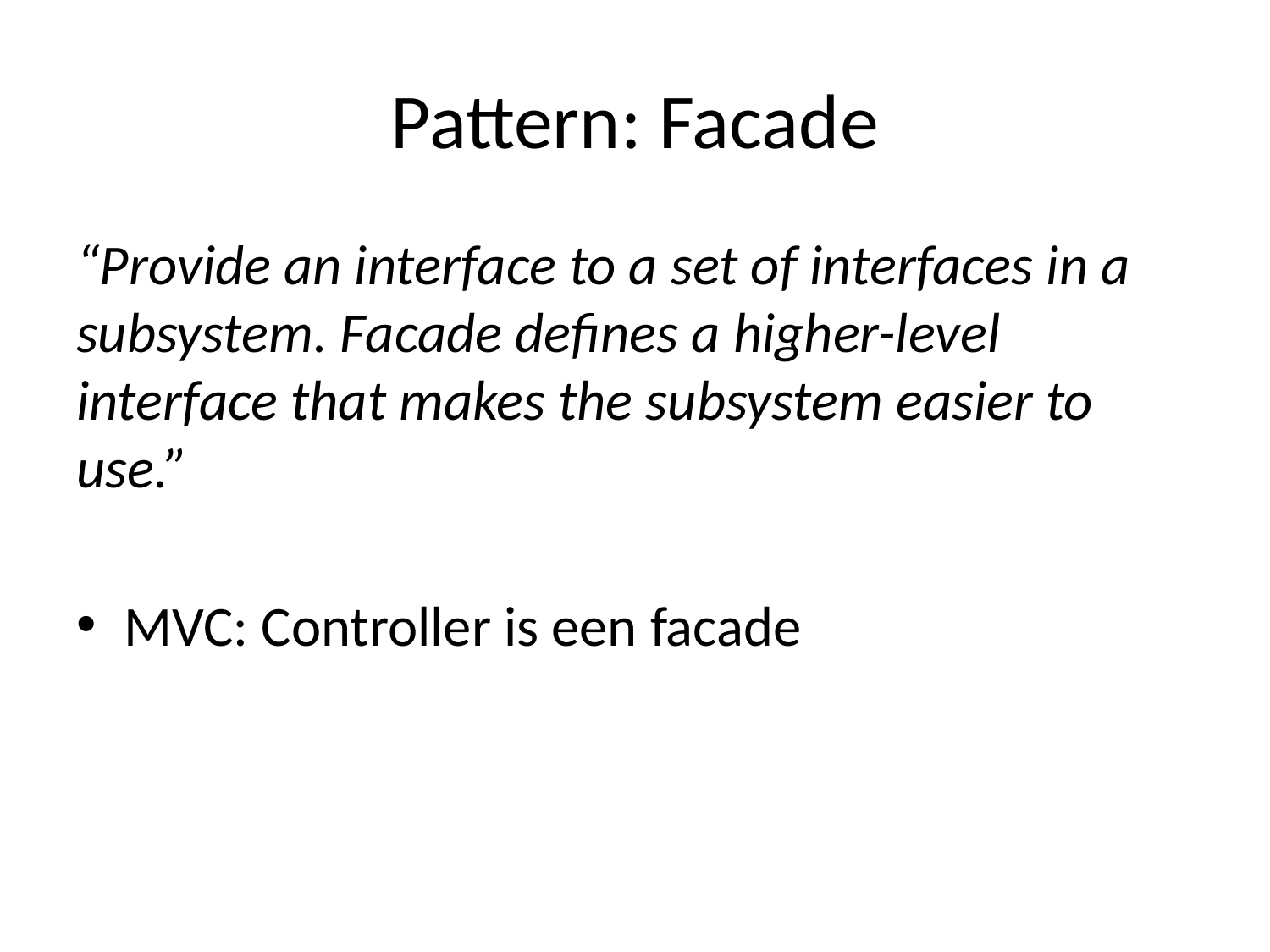

# Pattern: Facade
“Provide an interface to a set of interfaces in a subsystem. Facade defines a higher-level interface that makes the subsystem easier to use.”

MVC: Controller is een facade